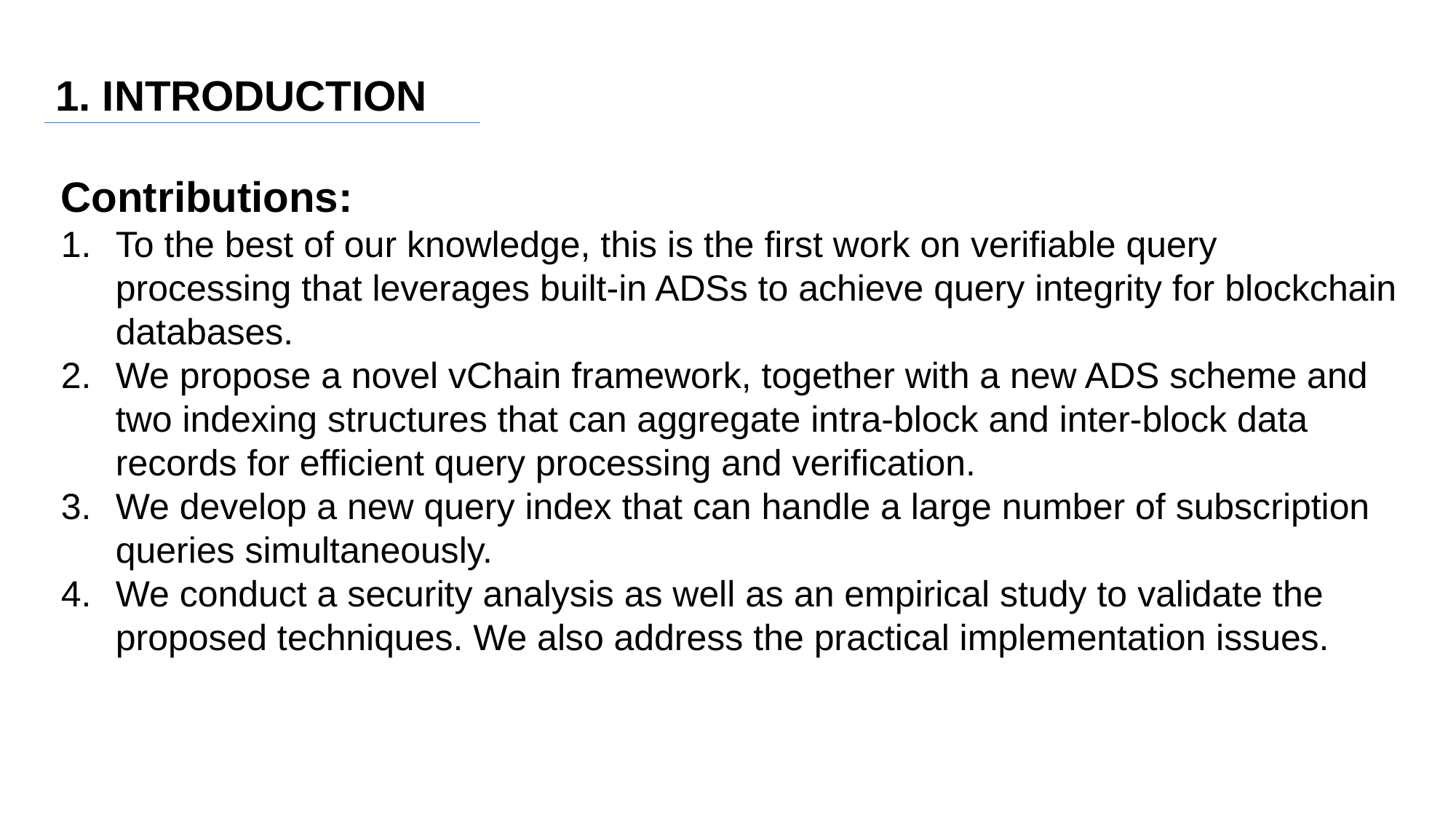

1. INTRODUCTION
Contributions:
To the best of our knowledge, this is the first work on verifiable query processing that leverages built-in ADSs to achieve query integrity for blockchain databases.
We propose a novel vChain framework, together with a new ADS scheme and two indexing structures that can aggregate intra-block and inter-block data records for efficient query processing and verification.
We develop a new query index that can handle a large number of subscription queries simultaneously.
We conduct a security analysis as well as an empirical study to validate the proposed techniques. We also address the practical implementation issues.